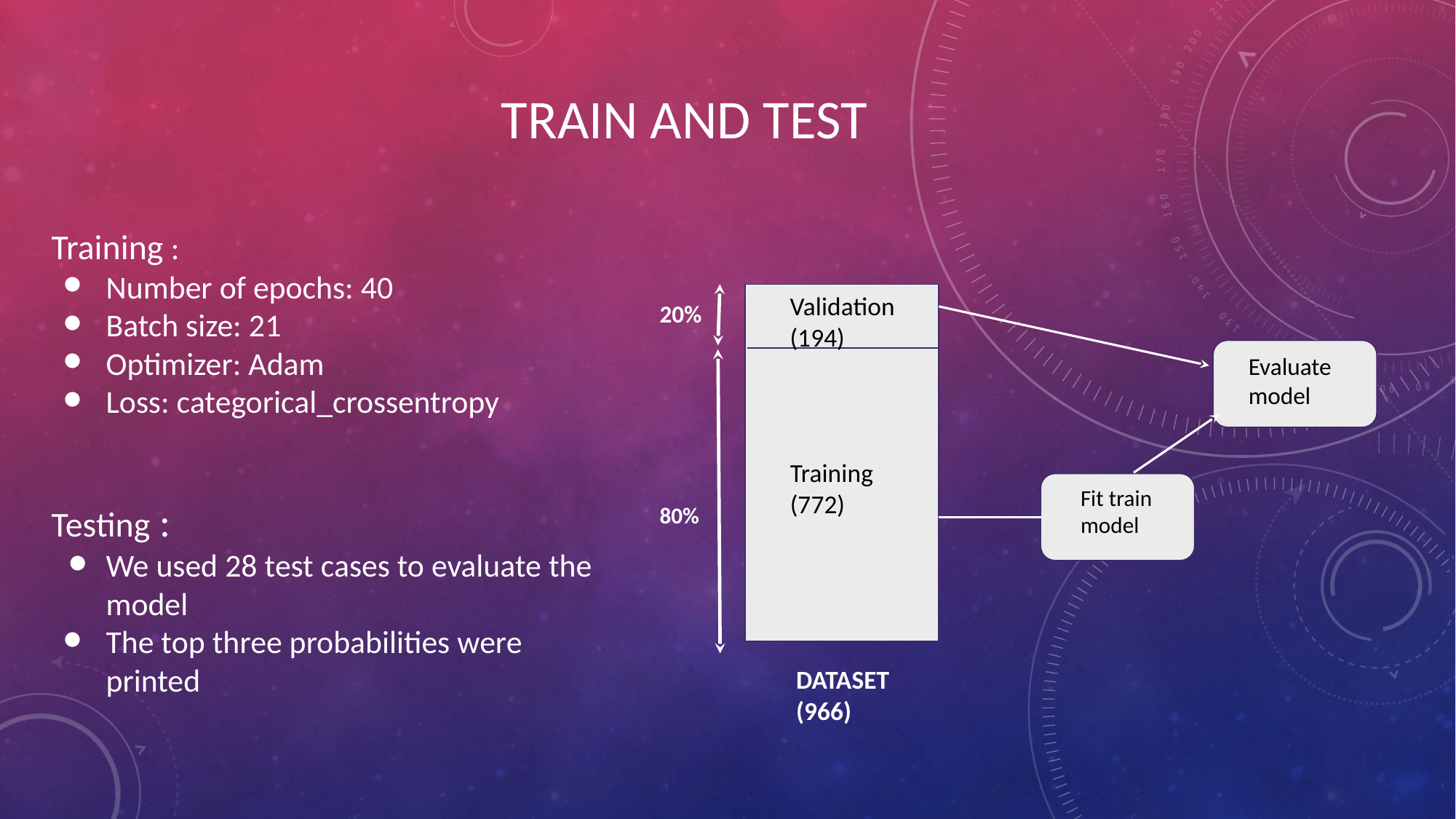

# TRAIN AND TEST
Training :
Number of epochs: 40
Batch size: 21
Optimizer: Adam
Loss: categorical_crossentropy

Testing :
We used 28 test cases to evaluate the model
The top three probabilities were printed

Validation
(194)

20%

Evaluate model
Training
(772)

Fit train model

80%
DATASET
(966)